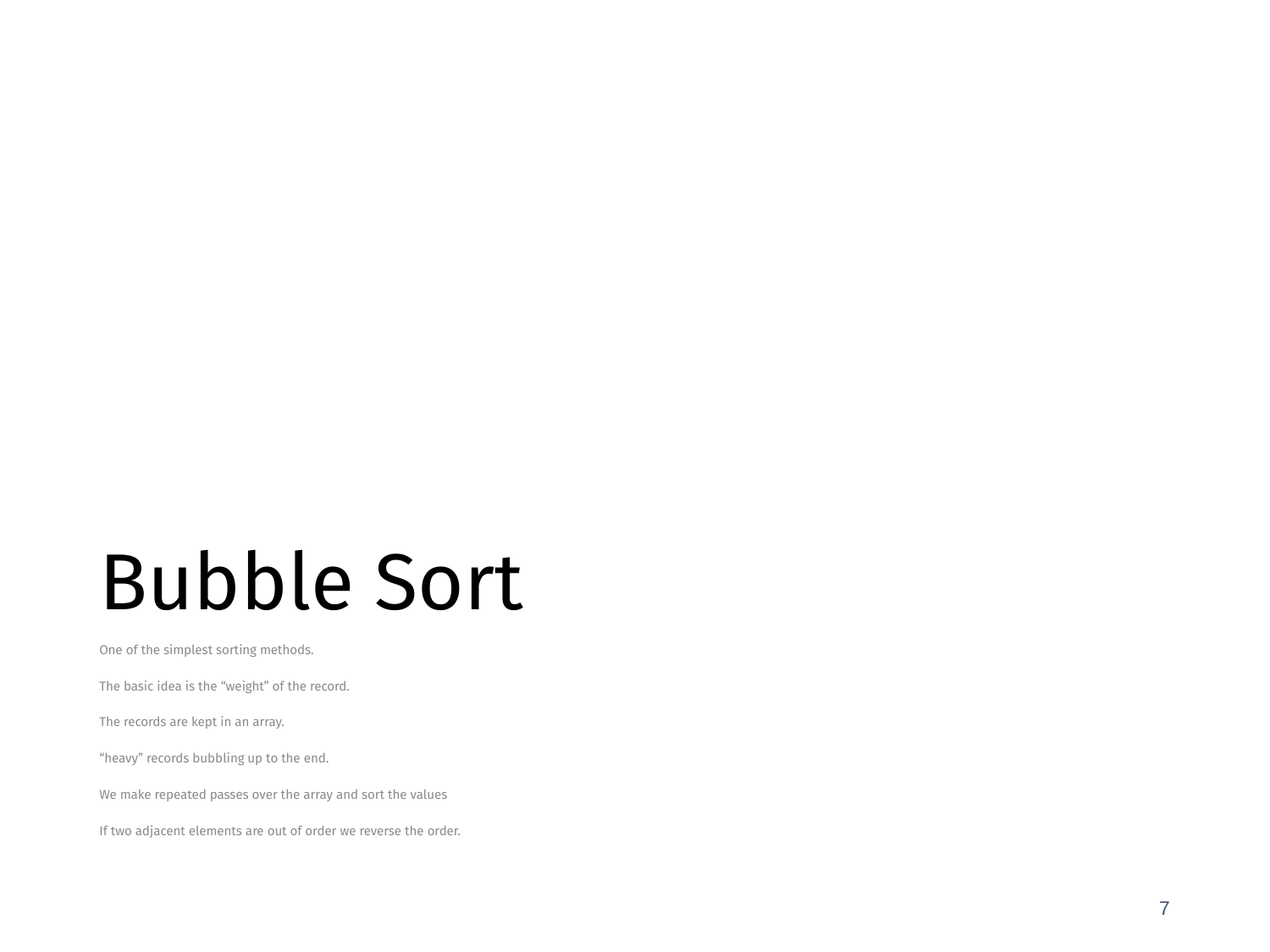

Bubble Sort
One of the simplest sorting methods.

The basic idea is the “weight” of the record.

The records are kept in an array.

“heavy” records bubbling up to the end.

We make repeated passes over the array and sort the values

If two adjacent elements are out of order we reverse the order.
7